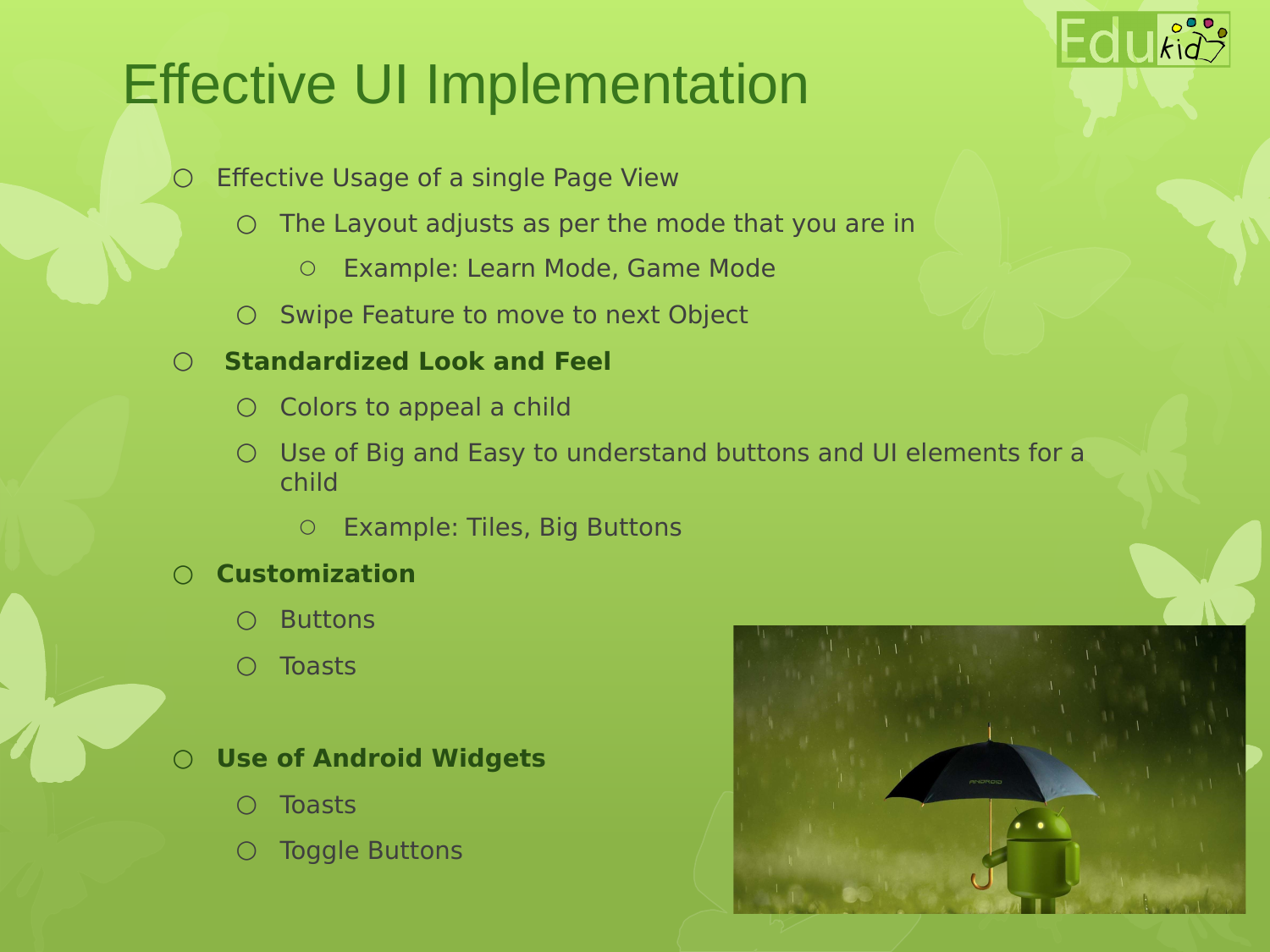

# Effective UI Implementation
Effective Usage of a single Page View
The Layout adjusts as per the mode that you are in
Example: Learn Mode, Game Mode
Swipe Feature to move to next Object
 Standardized Look and Feel
Colors to appeal a child
Use of Big and Easy to understand buttons and UI elements for a child
Example: Tiles, Big Buttons
Customization
Buttons
Toasts

Use of Android Widgets
Toasts
Toggle Buttons